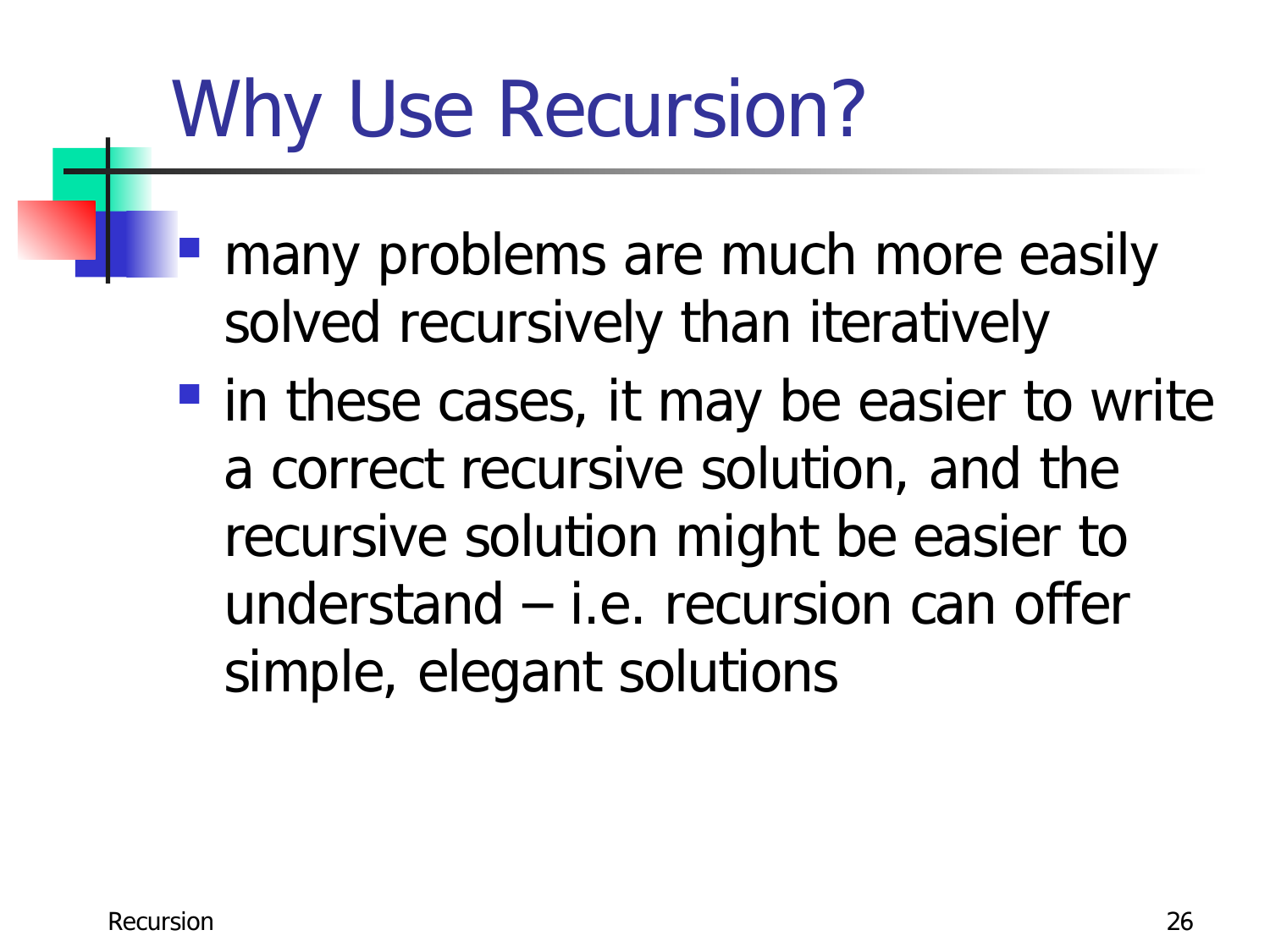

# Why Use Recursion?
many problems are much more easily solved recursively than iteratively
in these cases, it may be easier to write a correct recursive solution, and the recursive solution might be easier to understand – i.e. recursion can offer simple, elegant solutions
Recursion
26